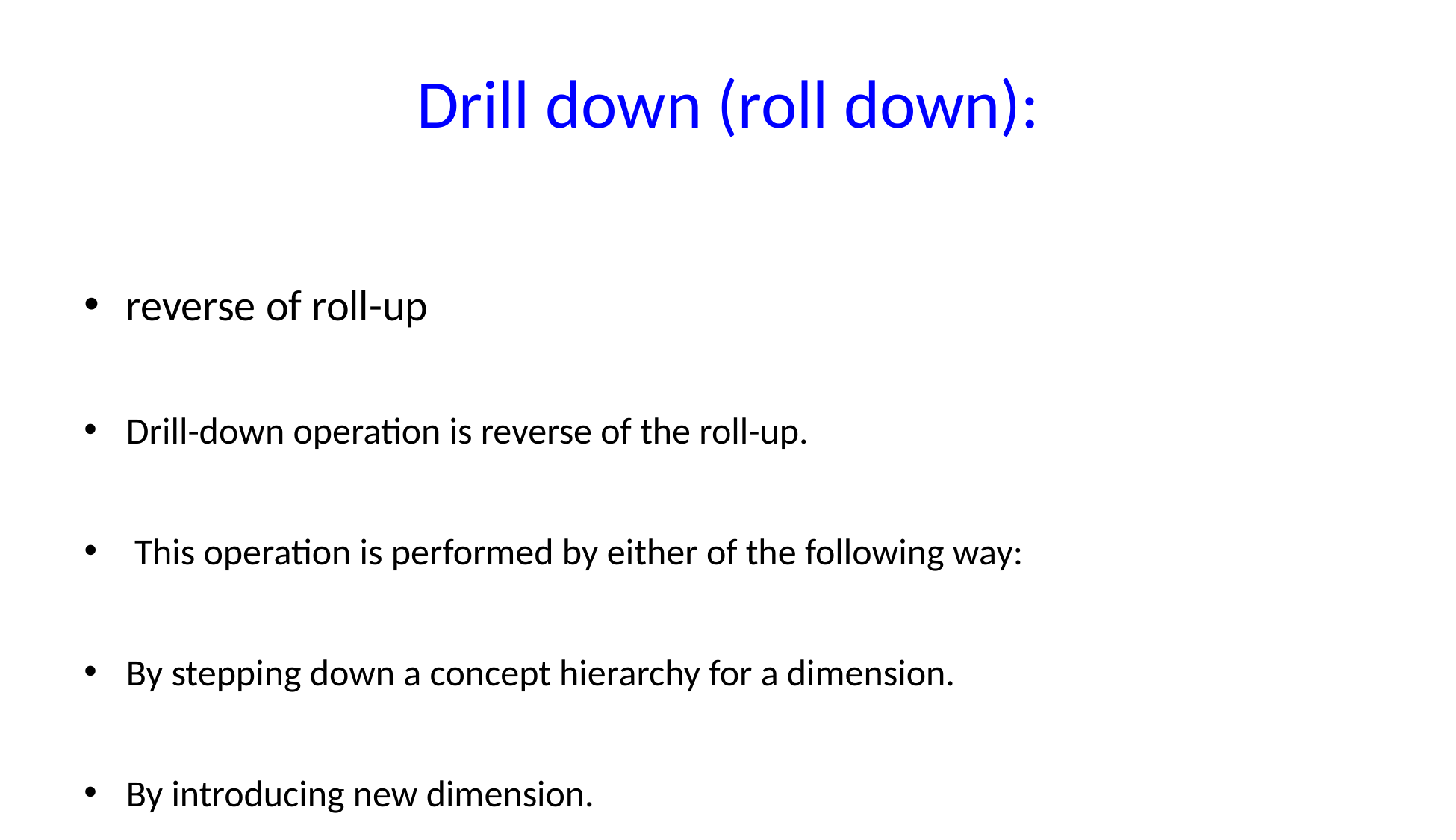

# Drill down (roll down):
reverse of roll-up
Drill-down operation is reverse of the roll-up.
This operation is performed by either of the following way:
By stepping down a concept hierarchy for a dimension.
By introducing new dimension.